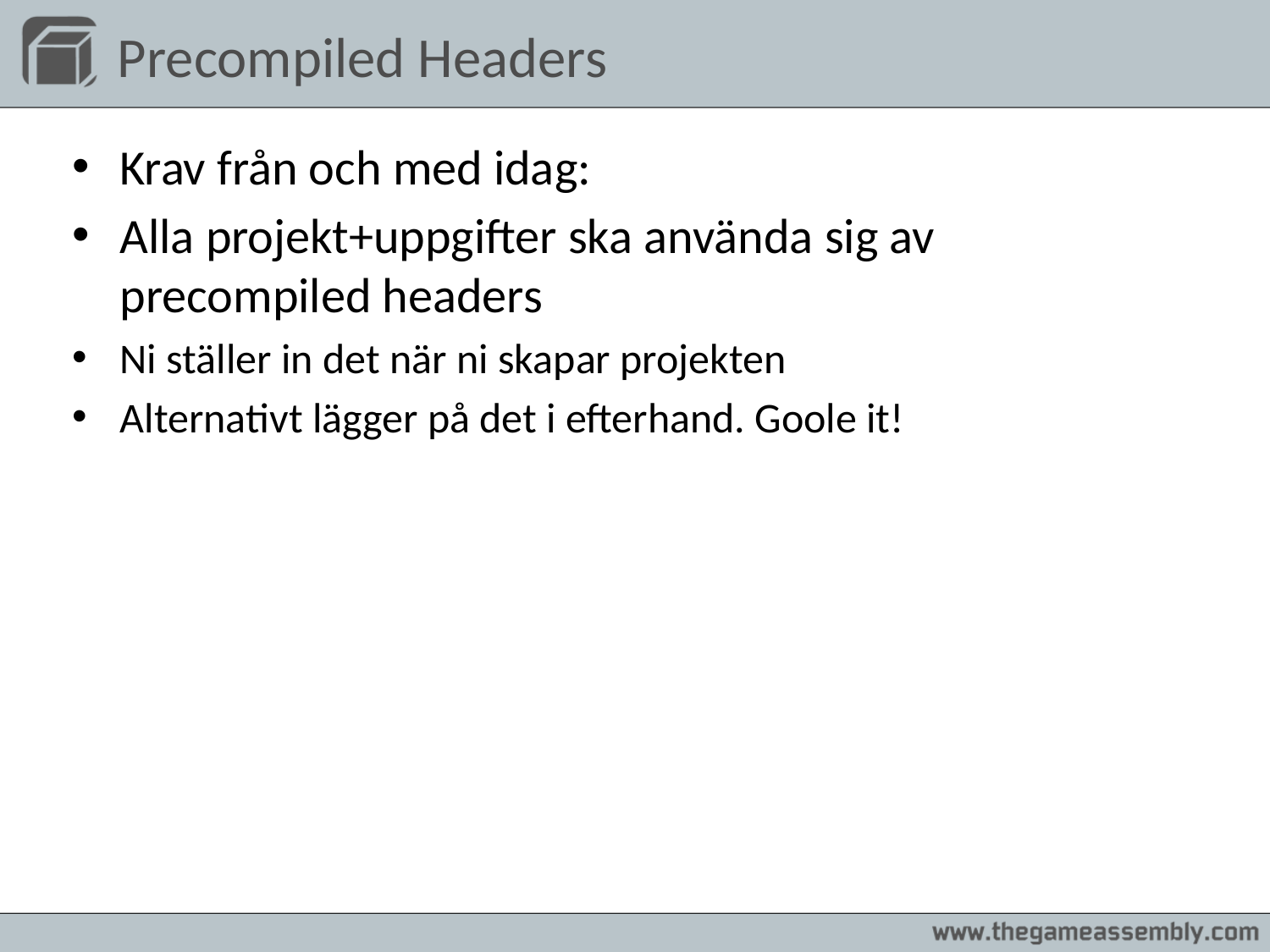

# Precompiled Headers
Krav från och med idag:
Alla projekt+uppgifter ska använda sig av precompiled headers
Ni ställer in det när ni skapar projekten
Alternativt lägger på det i efterhand. Goole it!